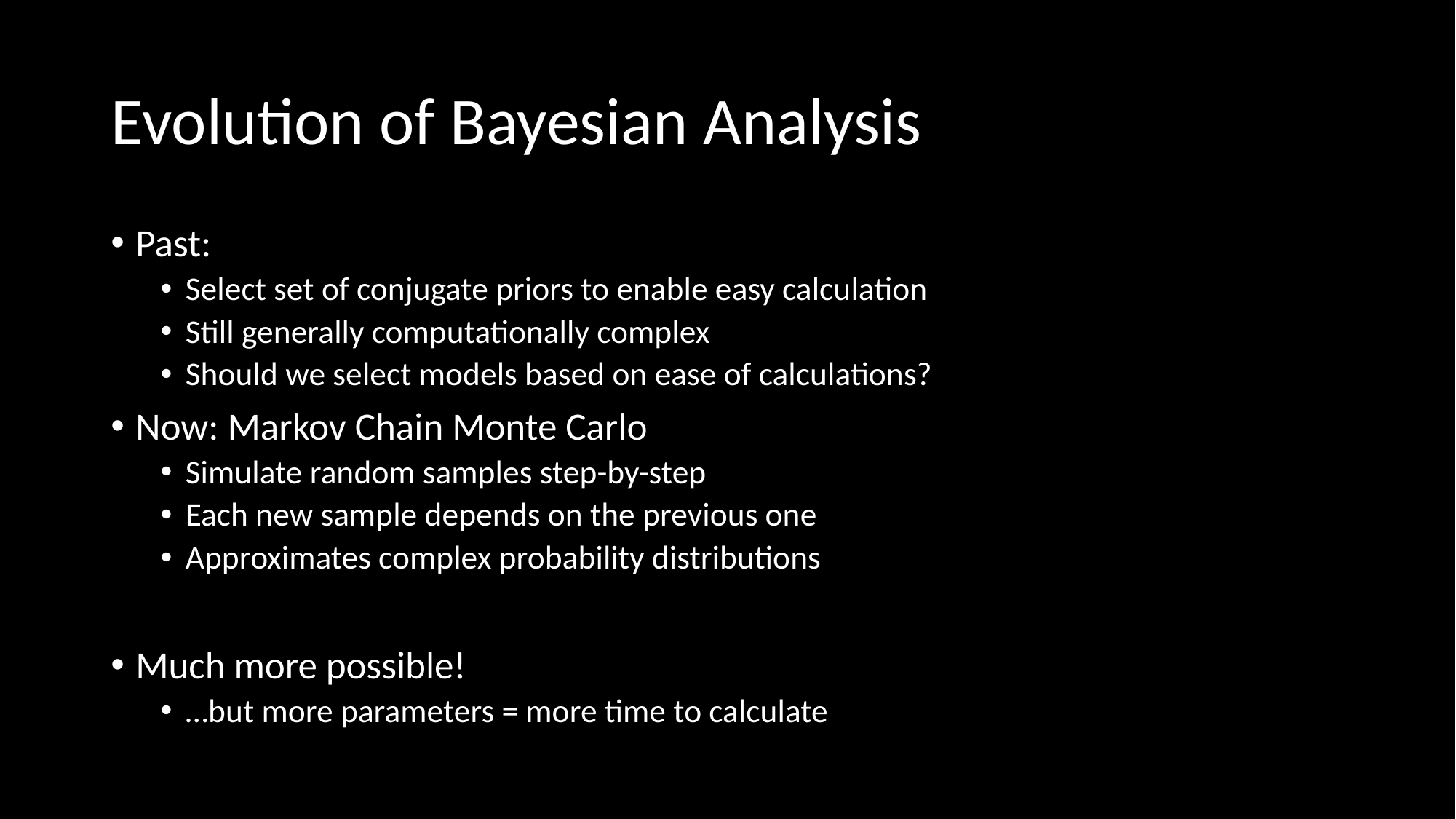

# Evolution of Bayesian Analysis
Past:
Select set of conjugate priors to enable easy calculation
Still generally computationally complex
Should we select models based on ease of calculations?
Now: Markov Chain Monte Carlo
Simulate random samples step-by-step
Each new sample depends on the previous one
Approximates complex probability distributions

Much more possible!
…but more parameters = more time to calculate